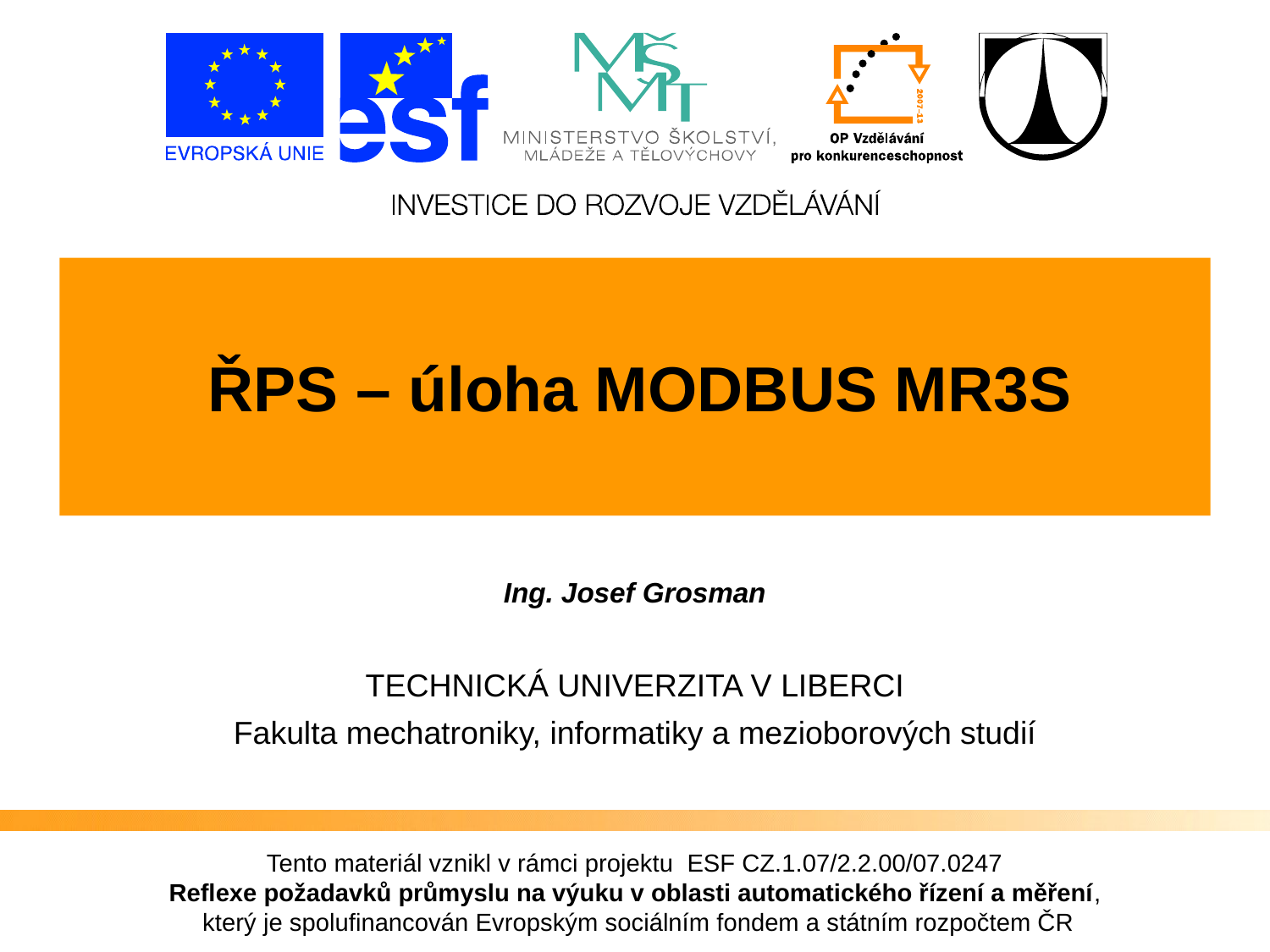

ŘPS – úloha MODBUS MR3S
Ing. Josef Grosman